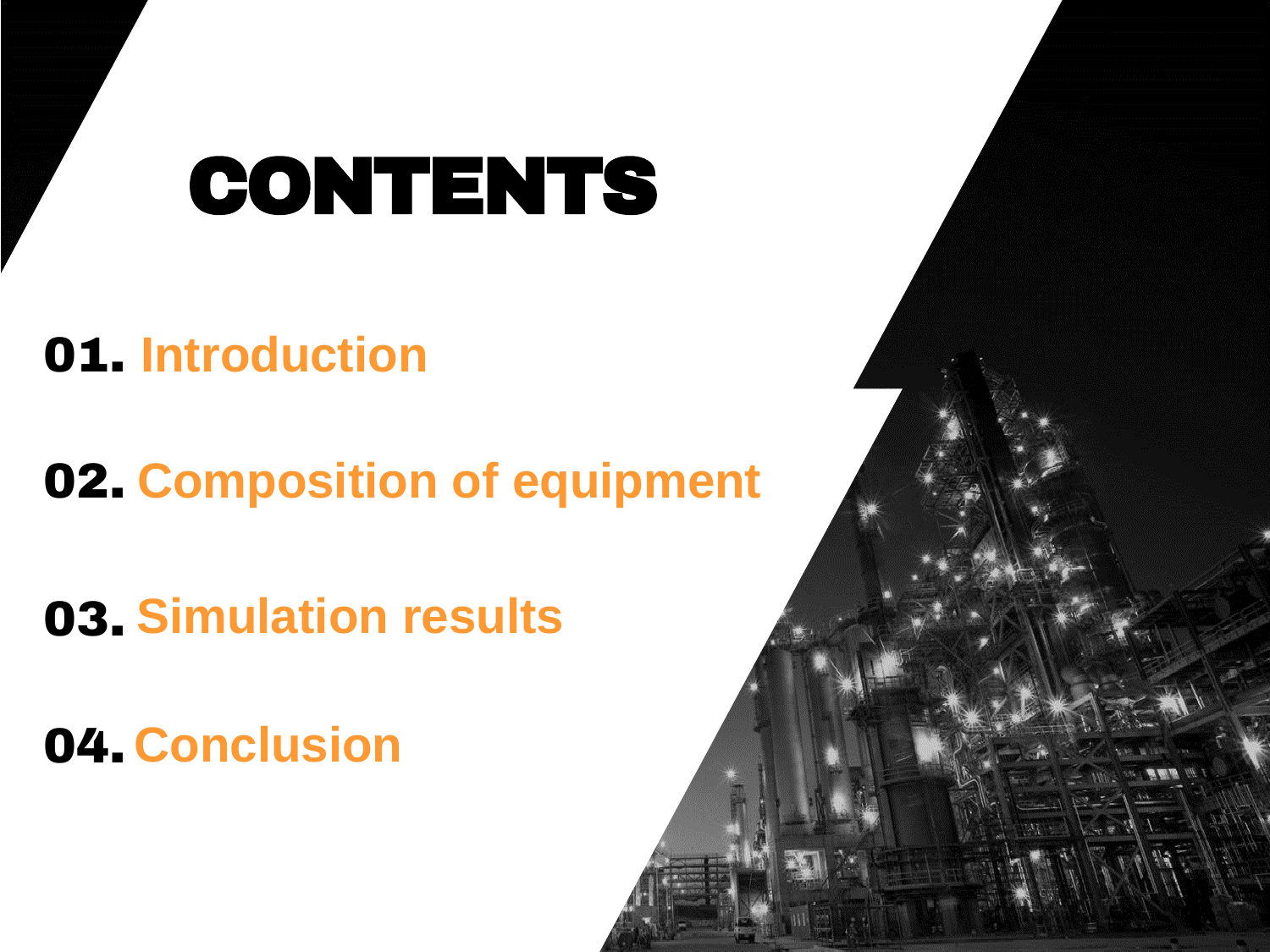

CONTENTS
01.
Introduction
02.

Simulation results
03.
Conclusion
04.
Composition of equipment